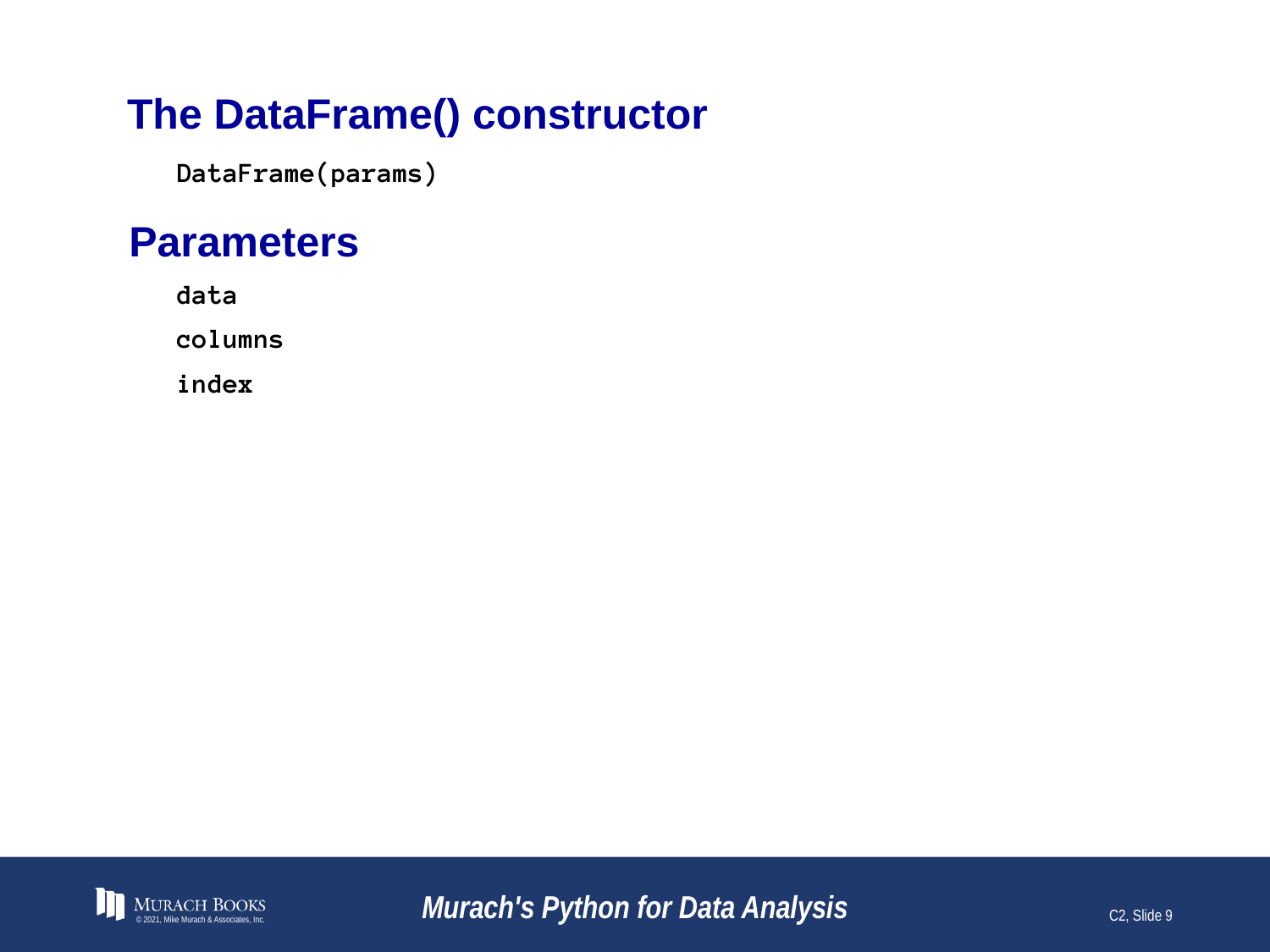

# The DataFrame() constructor
DataFrame(params)
Parameters
data
columns
index

© 2021, Mike Murach & Associates, Inc.
Murach's Python for Data Analysis

C2, Slide 9